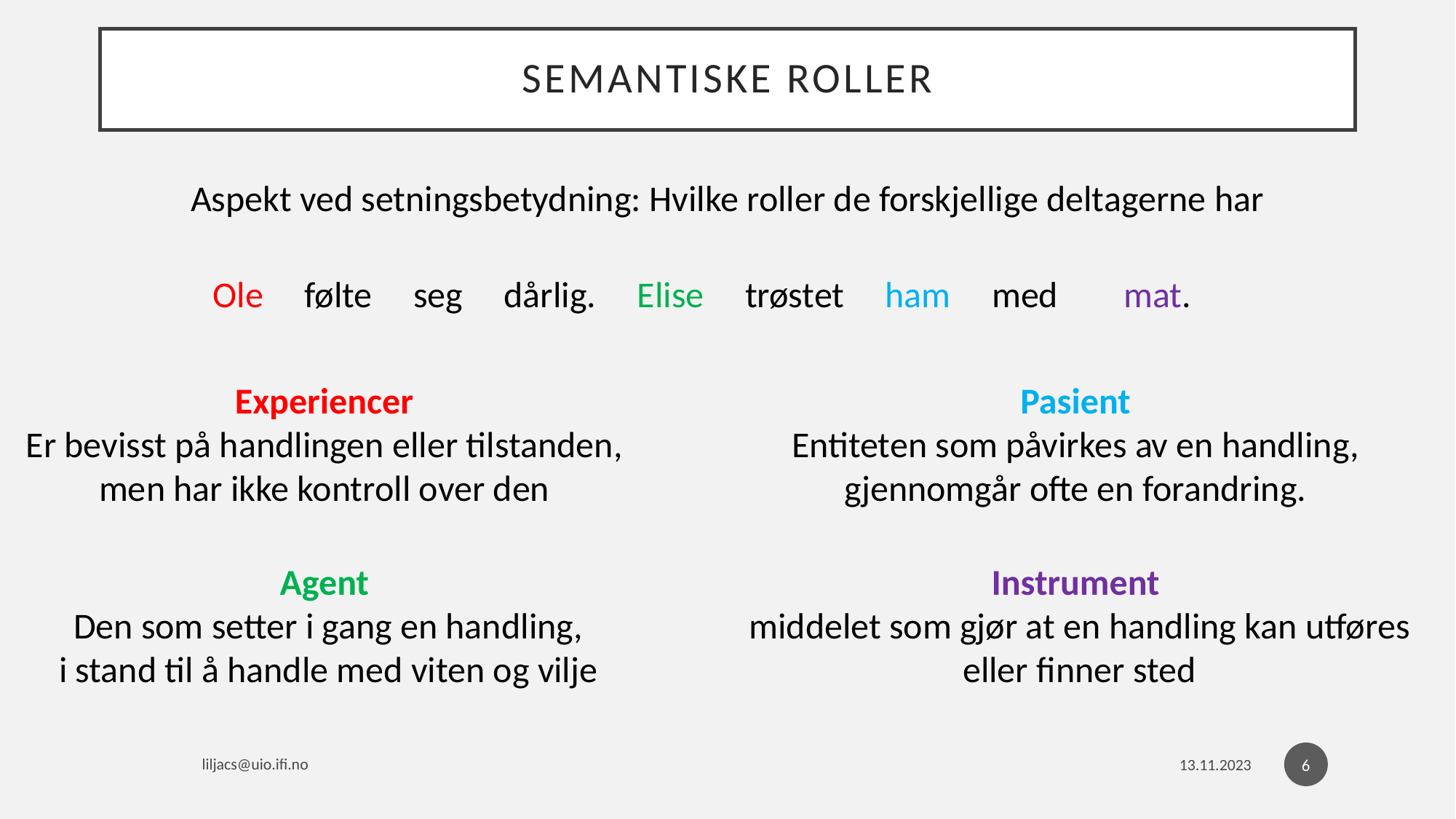

# Semantiske Roller
Aspekt ved setningsbetydning: Hvilke roller de forskjellige deltagerne har
Ole     følte     seg     dårlig.     Elise     trøstet     ham     med        mat.
Experiencer
 Er bevisst på handlingen eller tilstanden,
men har ikke kontroll over den
Pasient
 Entiteten som påvirkes av en handling,
gjennomgår ofte en forandring.
Agent
 Den som setter i gang en handling,
 i stand til å handle med viten og vilje
Instrument
 middelet som gjør at en handling kan utføres
 eller finner sted
6
liljacs@uio.ifi.no
13.11.2023